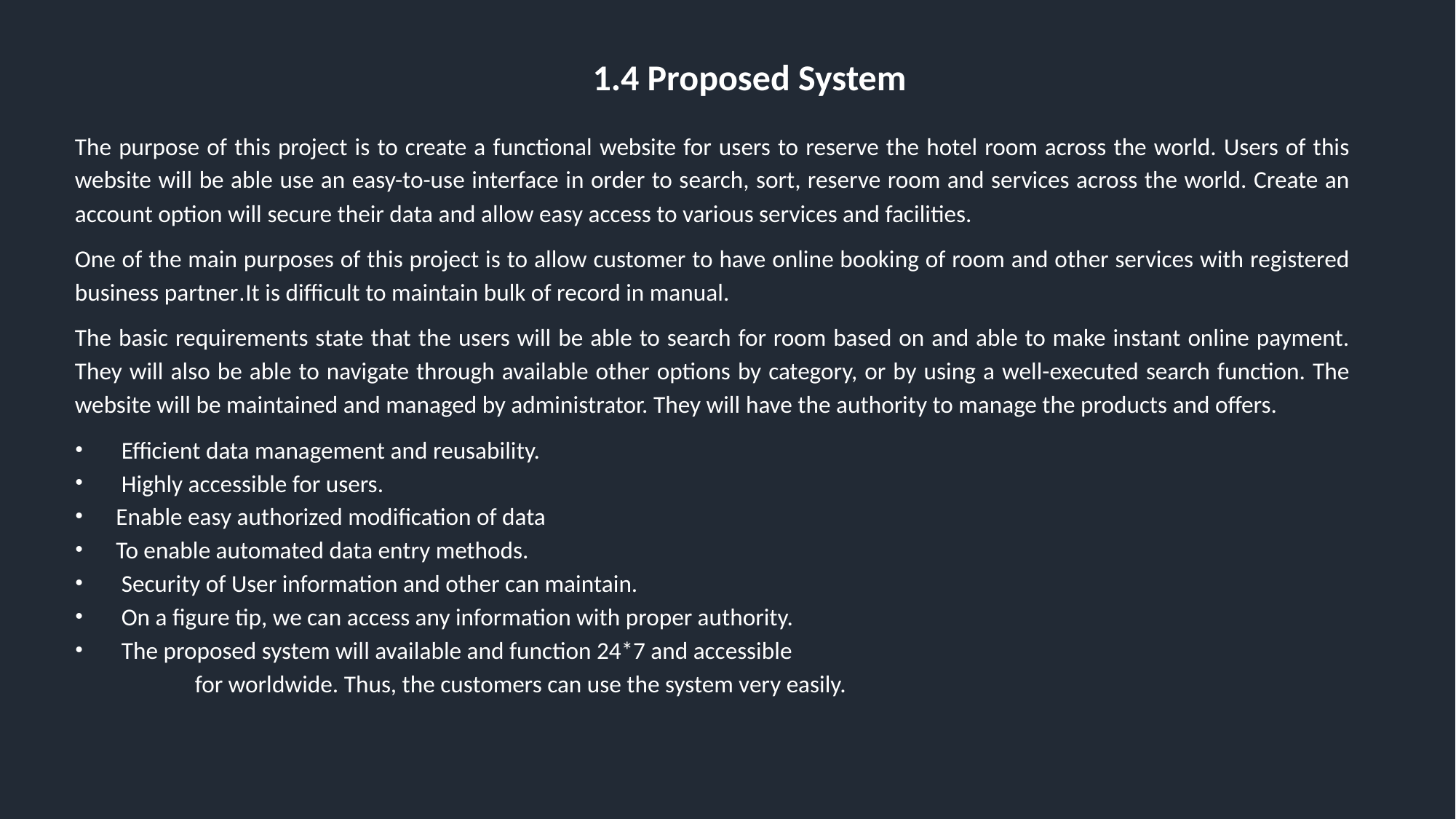

1.4 Proposed System

The purpose of this project is to create a functional website for users to reserve the hotel room across the world. Users of this website will be able use an easy-to-use interface in order to search, sort, reserve room and services across the world. Create an account option will secure their data and allow easy access to various services and facilities.
One of the main purposes of this project is to allow customer to have online booking of room and other services with registered business partner.It is difficult to maintain bulk of record in manual.
The basic requirements state that the users will be able to search for room based on and able to make instant online payment. They will also be able to navigate through available other options by category, or by using a well-executed search function. The website will be maintained and managed by administrator. They will have the authority to manage the products and offers.
 Efficient data management and reusability.
 Highly accessible for users.
Enable easy authorized modification of data
To enable automated data entry methods.
 Security of User information and other can maintain.
 On a figure tip, we can access any information with proper authority.
 The proposed system will available and function 24*7 and accessible
 	  for worldwide. Thus, the customers can use the system very easily.